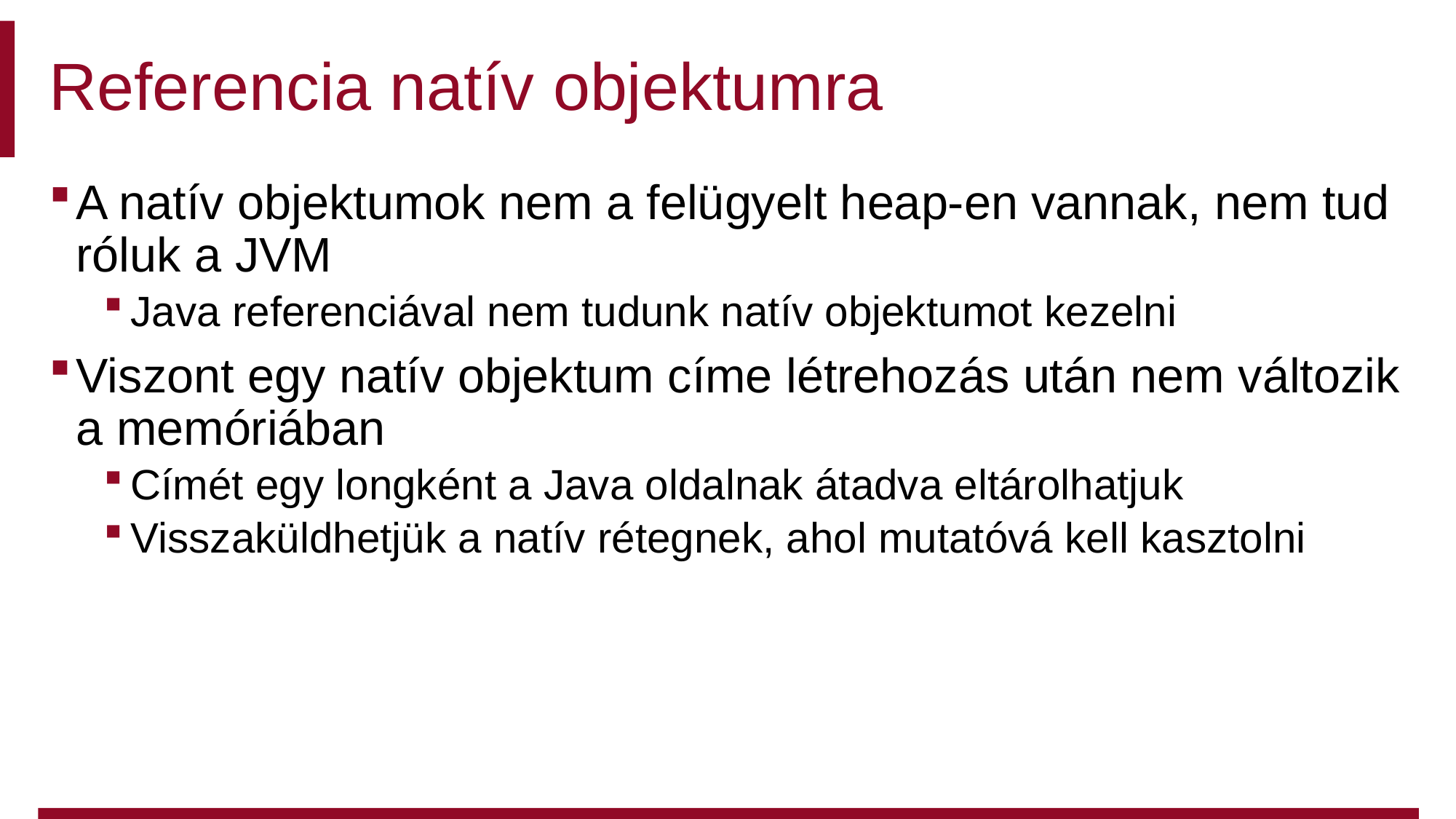

# Referencia natív objektumra
A natív objektumok nem a felügyelt heap-en vannak, nem tud róluk a JVM
Java referenciával nem tudunk natív objektumot kezelni
Viszont egy natív objektum címe létrehozás után nem változik a memóriában
Címét egy longként a Java oldalnak átadva eltárolhatjuk
Visszaküldhetjük a natív rétegnek, ahol mutatóvá kell kasztolni